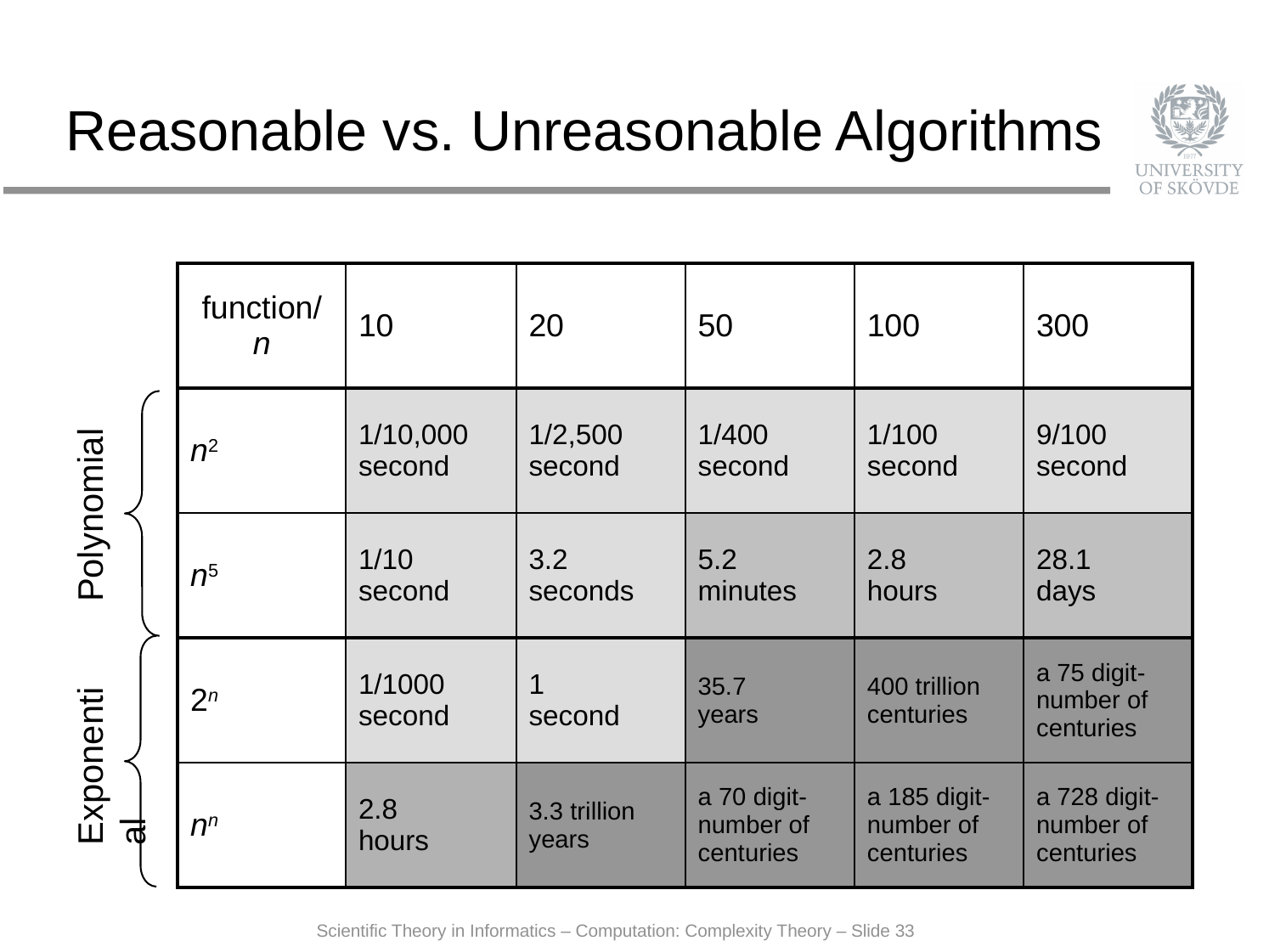

# Reasonable vs. Unreasonable Algorithms
| function/ n | 10 | 20 | 50 | 100 | 300 |
| --- | --- | --- | --- | --- | --- |
| n2 | 1/10,000 second | 1/2,500 second | 1/400 second | 1/100 second | 9/100 second |
| n5 | 1/10 second | 3.2 seconds | 5.2 minutes | 2.8 hours | 28.1 days |
| 2n | 1/1000 second | 1 second | 35.7 years | 400 trillion centuries | a 75 digit-number of centuries |
| nn | 2.8 hours | 3.3 trillion years | a 70 digit-number of centuries | a 185 digit-number of centuries | a 728 digit-number of centuries |

Polynomial

Exponential